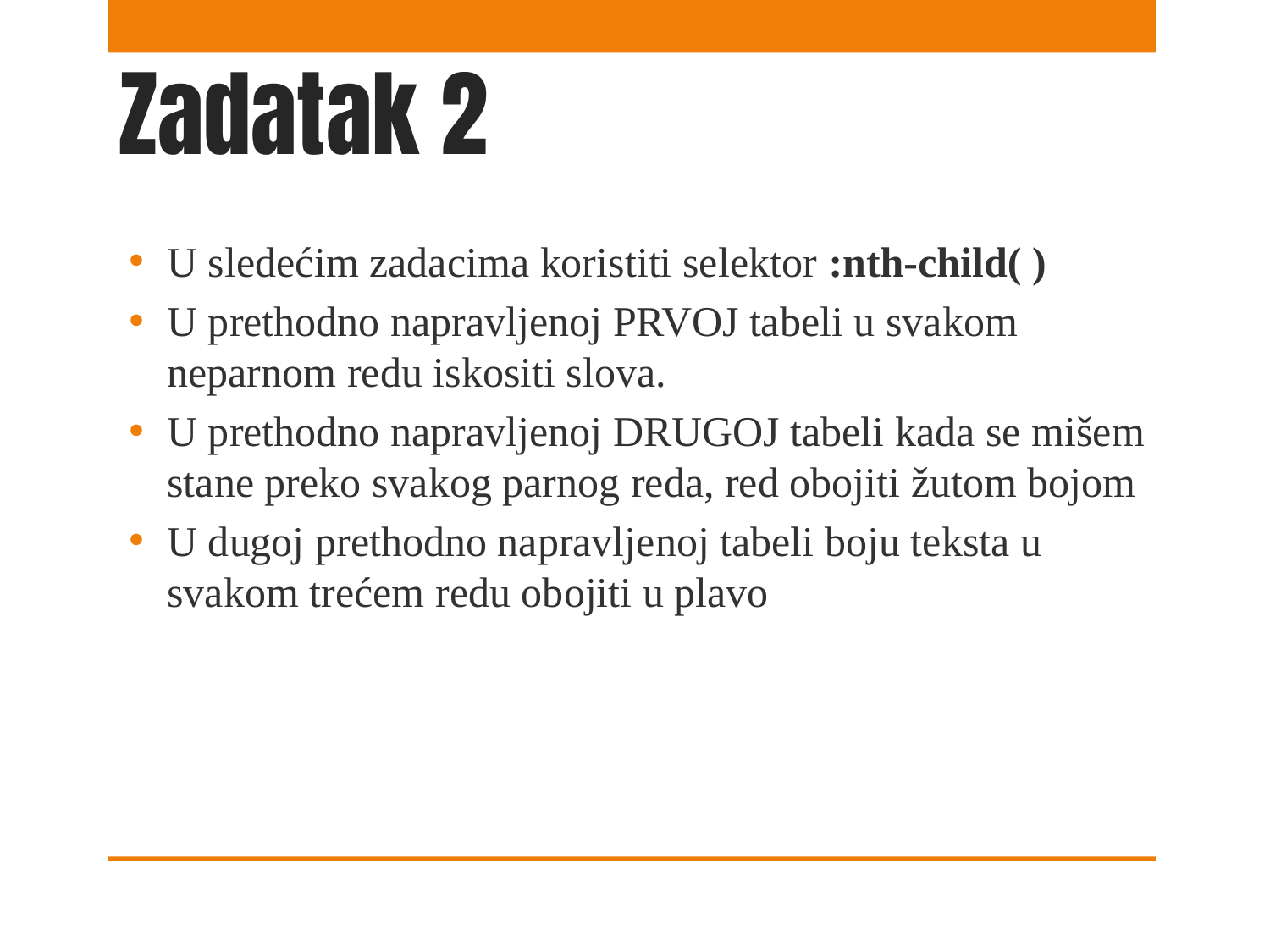

# Zadatak 2
U sledećim zadacima koristiti selektor :nth-child( )
U prethodno napravljenoj PRVOJ tabeli u svakom neparnom redu iskositi slova.
U prethodno napravljenoj DRUGOJ tabeli kada se mišem stane preko svakog parnog reda, red obojiti žutom bojom
U dugoj prethodno napravljenoj tabeli boju teksta u svakom trećem redu obojiti u plavo